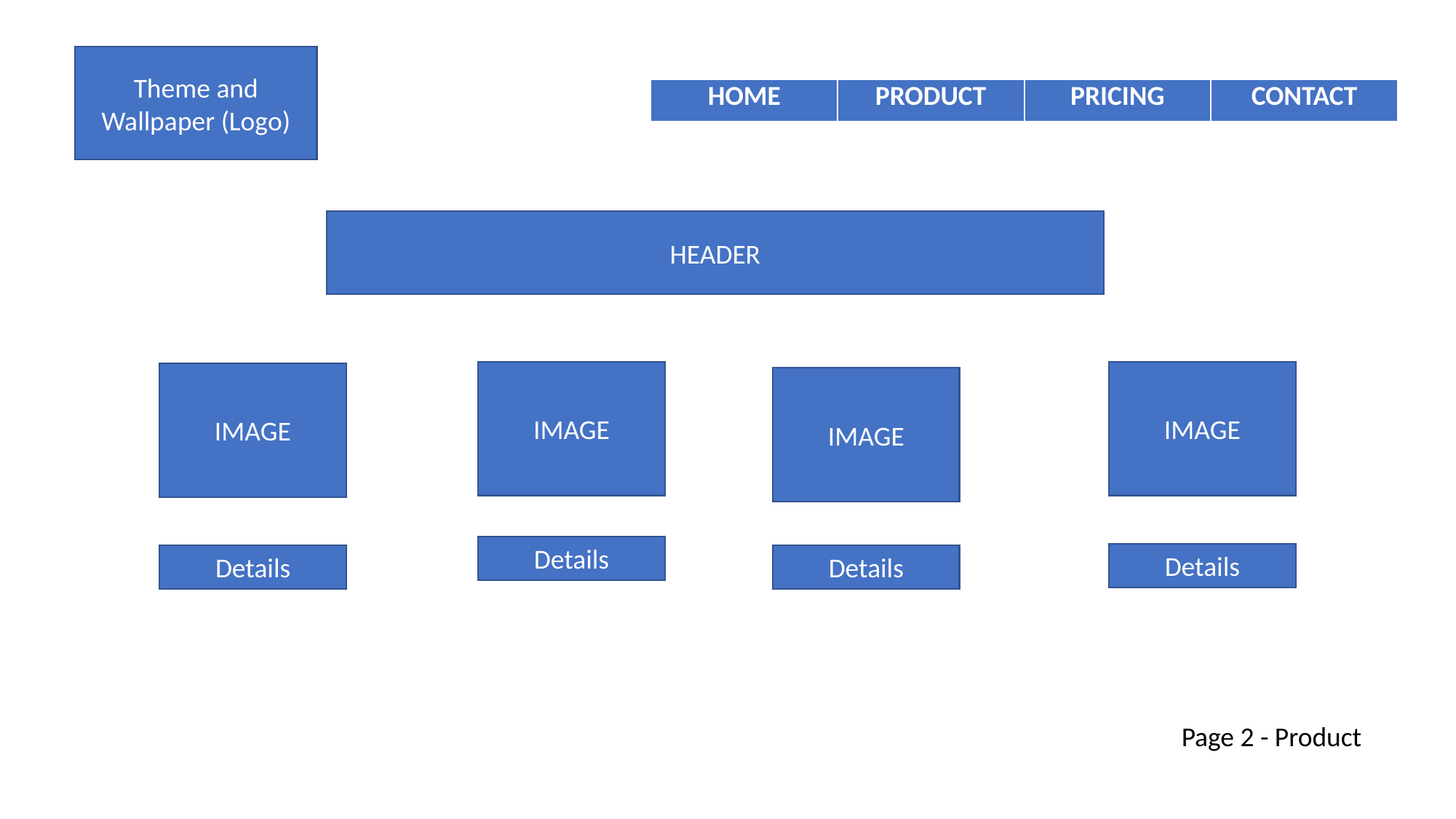

Theme and Wallpaper (Logo)
| HOME | PRODUCT | PRICING | CONTACT |
| --- | --- | --- | --- |
HEADER
IMAGE
IMAGE
IMAGE
IMAGE
Details
Details
Details
Details
Page 2 - Product